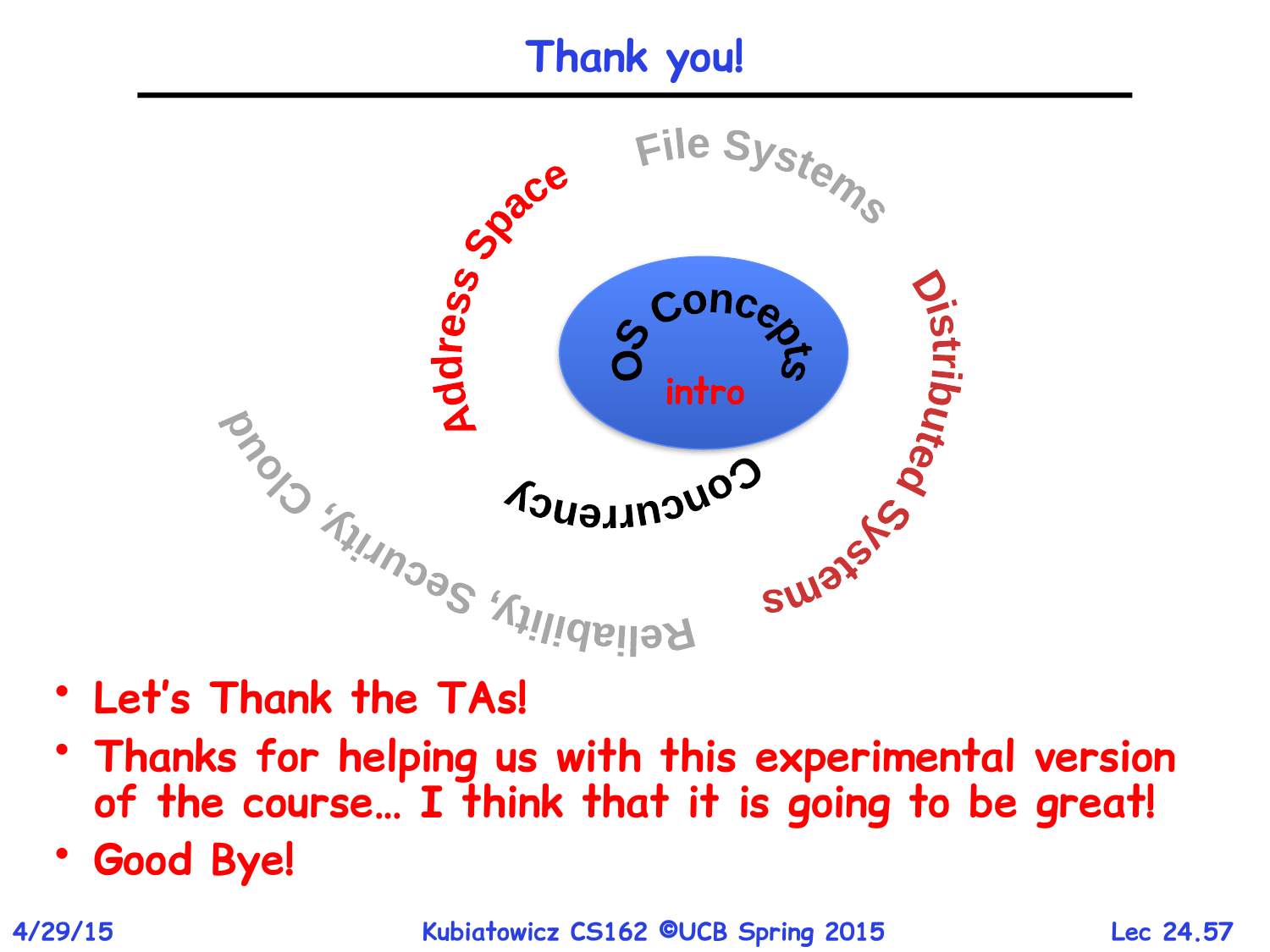

# Thank you!
File Systems
Address Space
Concurrency
Reliability, Security, Cloud
Distributed Systems

OS Concepts
intro
Let’s Thank the TAs!
Thanks for helping us with this experimental version of the course… I think that it is going to be great!
Good Bye!